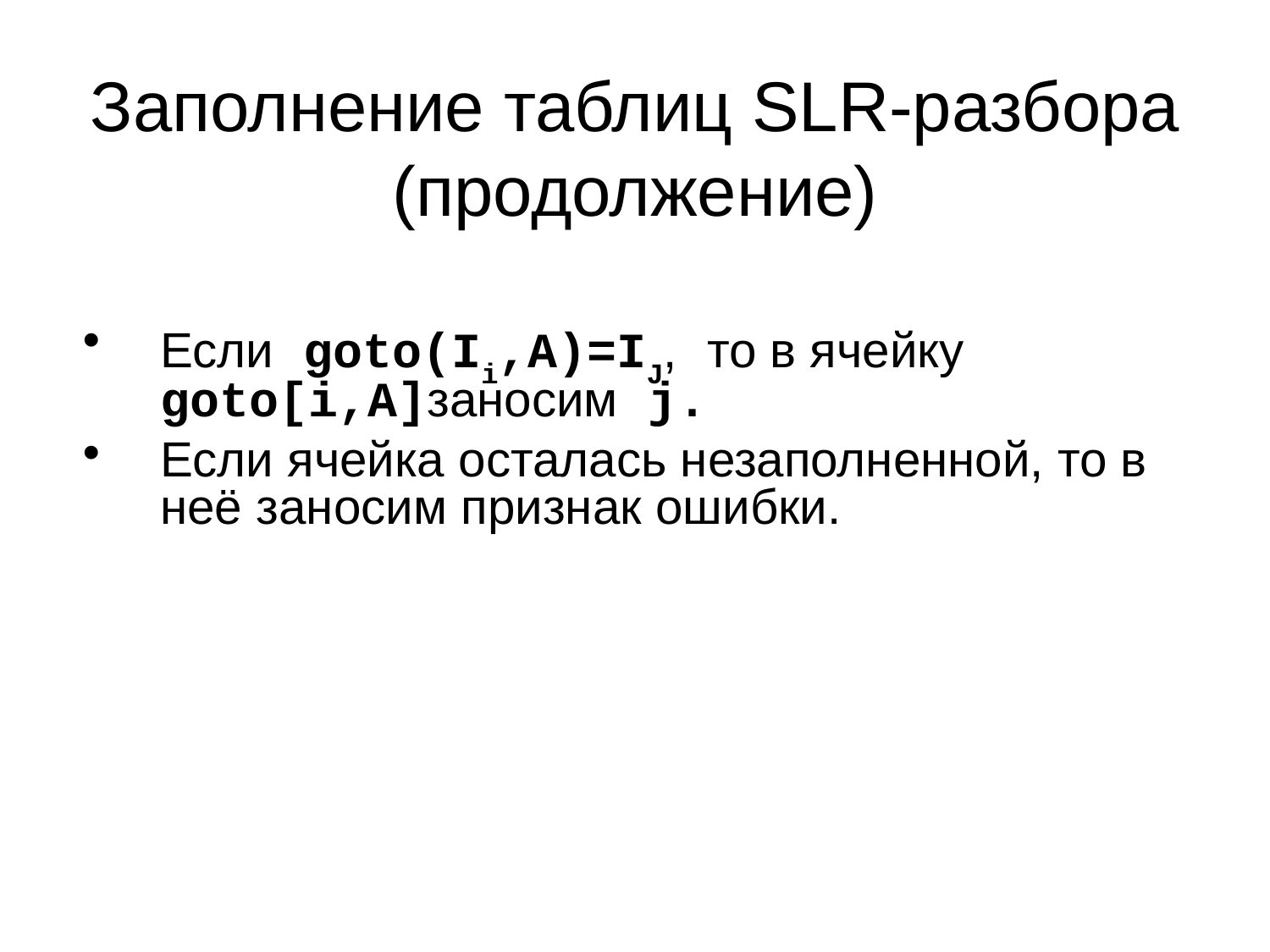

# Заполнение таблиц SLR-разбора (продолжение)
Если goto(Ii,A)=IJ, то в ячейку goto[i,A]заносим j.
Если ячейка осталась незаполненной, то в неё заносим признак ошибки.